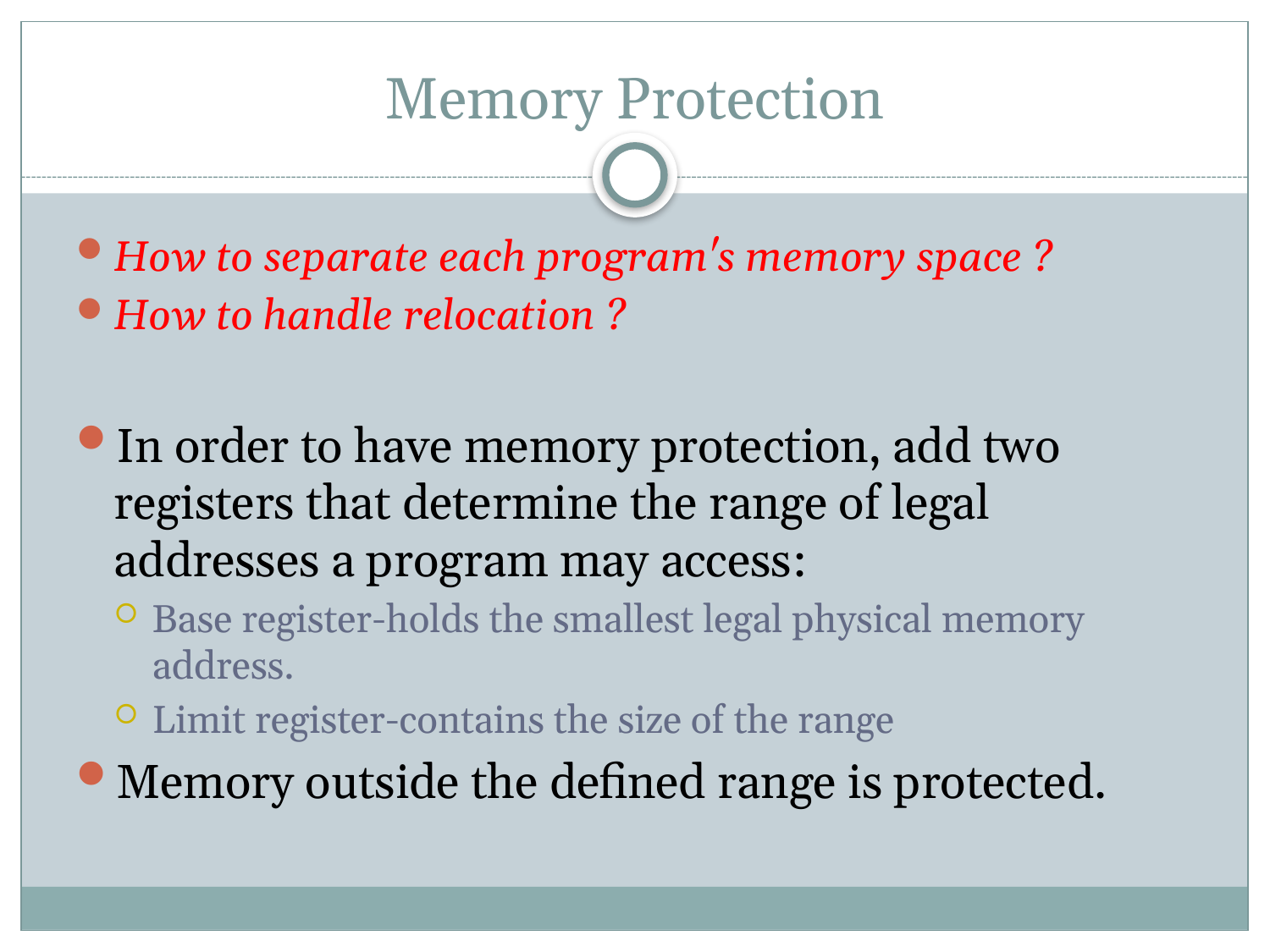

# Memory Protection
How to separate each program's memory space ?
How to handle relocation ?

In order to have memory protection, add two registers that determine the range of legal addresses a program may access:
Base register-holds the smallest legal physical memory address.
Limit register-contains the size of the range
Memory outside the defined range is protected.